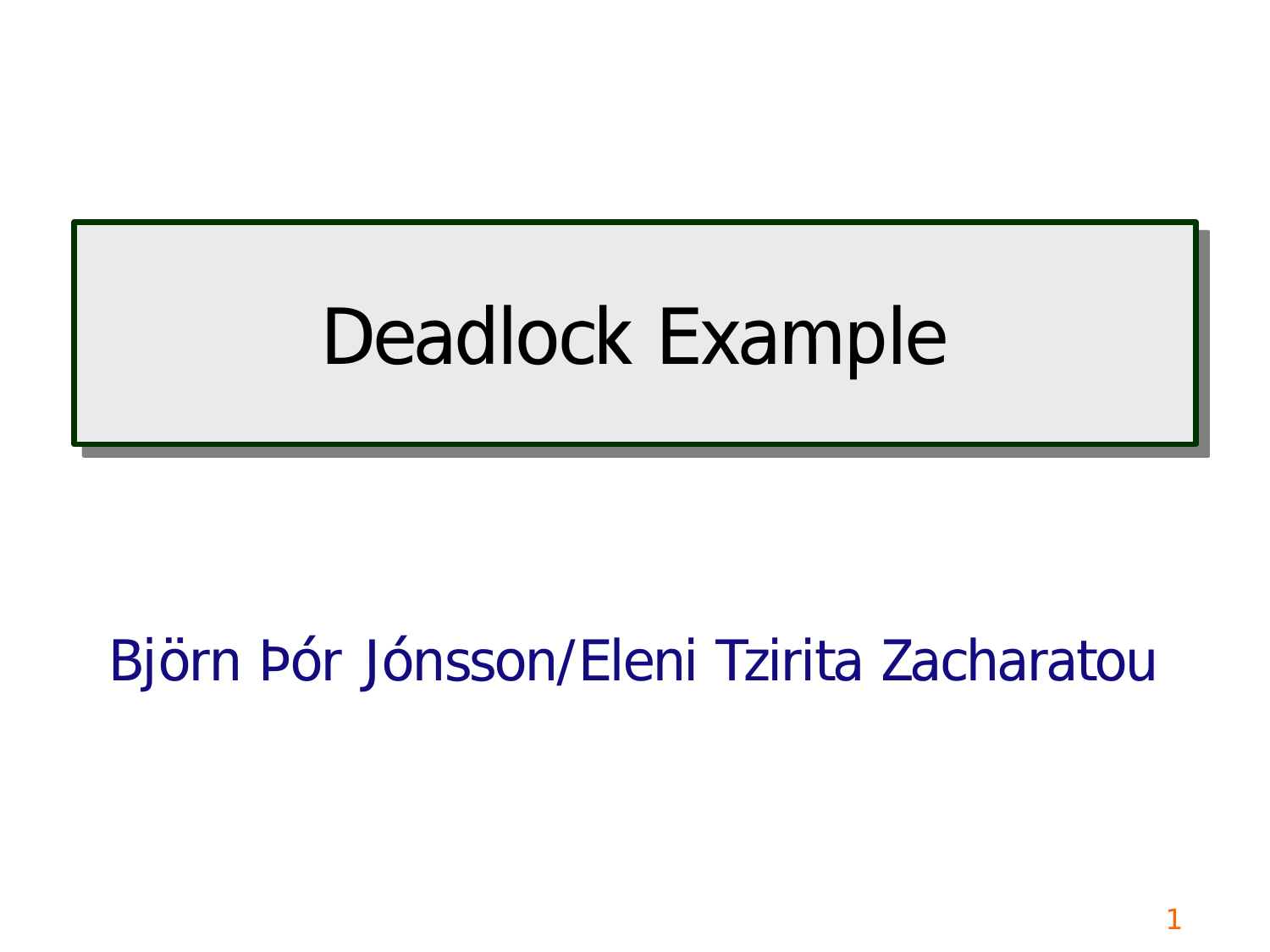

# Deadlock Example

Björn Þór Jónsson/Eleni Tzirita Zacharatou
1